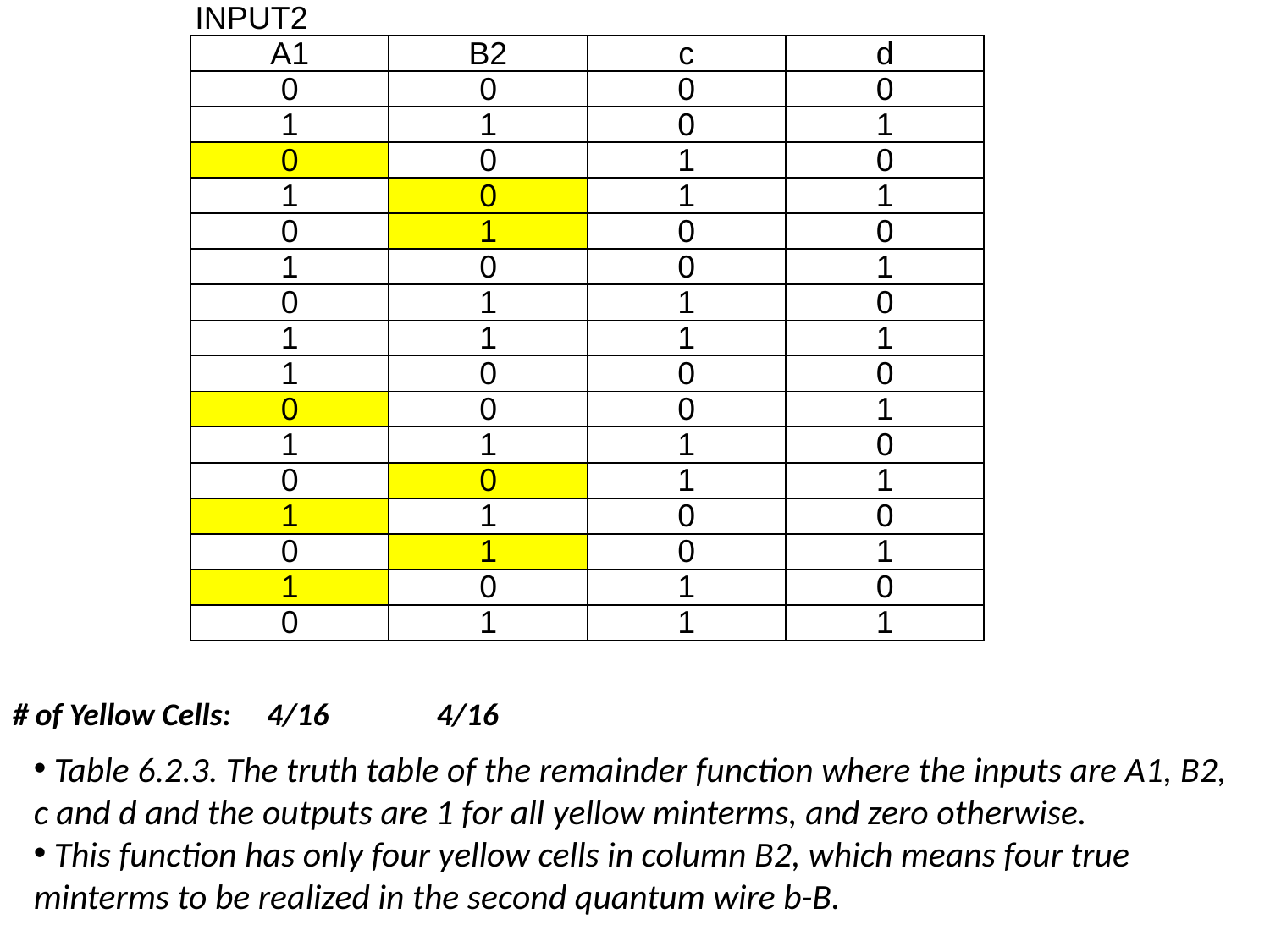

| INPUT2 |  |  |  |
| --- | --- | --- | --- |
| A1 | B2 | c | d |
| 0 | 0 | 0 | 0 |
| 1 | 1 | 0 | 1 |
| 0 | 0 | 1 | 0 |
| 1 | 0 | 1 | 1 |
| 0 | 1 | 0 | 0 |
| 1 | 0 | 0 | 1 |
| 0 | 1 | 1 | 0 |
| 1 | 1 | 1 | 1 |
| 1 | 0 | 0 | 0 |
| 0 | 0 | 0 | 1 |
| 1 | 1 | 1 | 0 |
| 0 | 0 | 1 | 1 |
| 1 | 1 | 0 | 0 |
| 0 | 1 | 0 | 1 |
| 1 | 0 | 1 | 0 |
| 0 | 1 | 1 | 1 |
# of Yellow Cells:     4/16               4/16
 Table 6.2.3. The truth table of the remainder function where the inputs are A1, B2, c and d and the outputs are 1 for all yellow minterms, and zero otherwise.
 This function has only four yellow cells in column B2, which means four true minterms to be realized in the second quantum wire b-B.